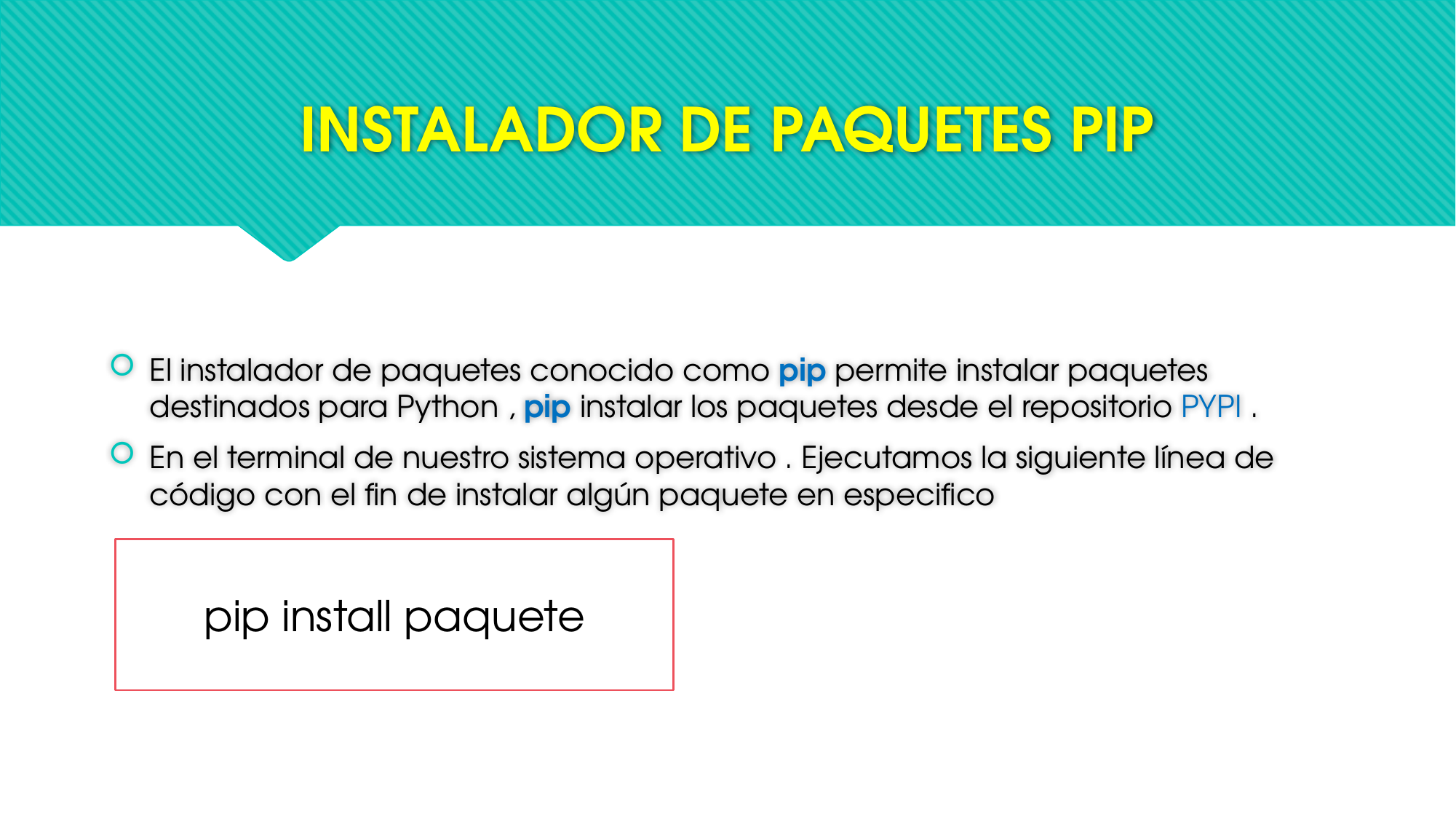

# INSTALADOR DE PAQUETES PIP
El instalador de paquetes conocido como pip permite instalar paquetes destinados para Python , pip instalar los paquetes desde el repositorio PYPI .
En el terminal de nuestro sistema operativo . Ejecutamos la siguiente línea de código con el fin de instalar algún paquete en especifico

pip install paquete